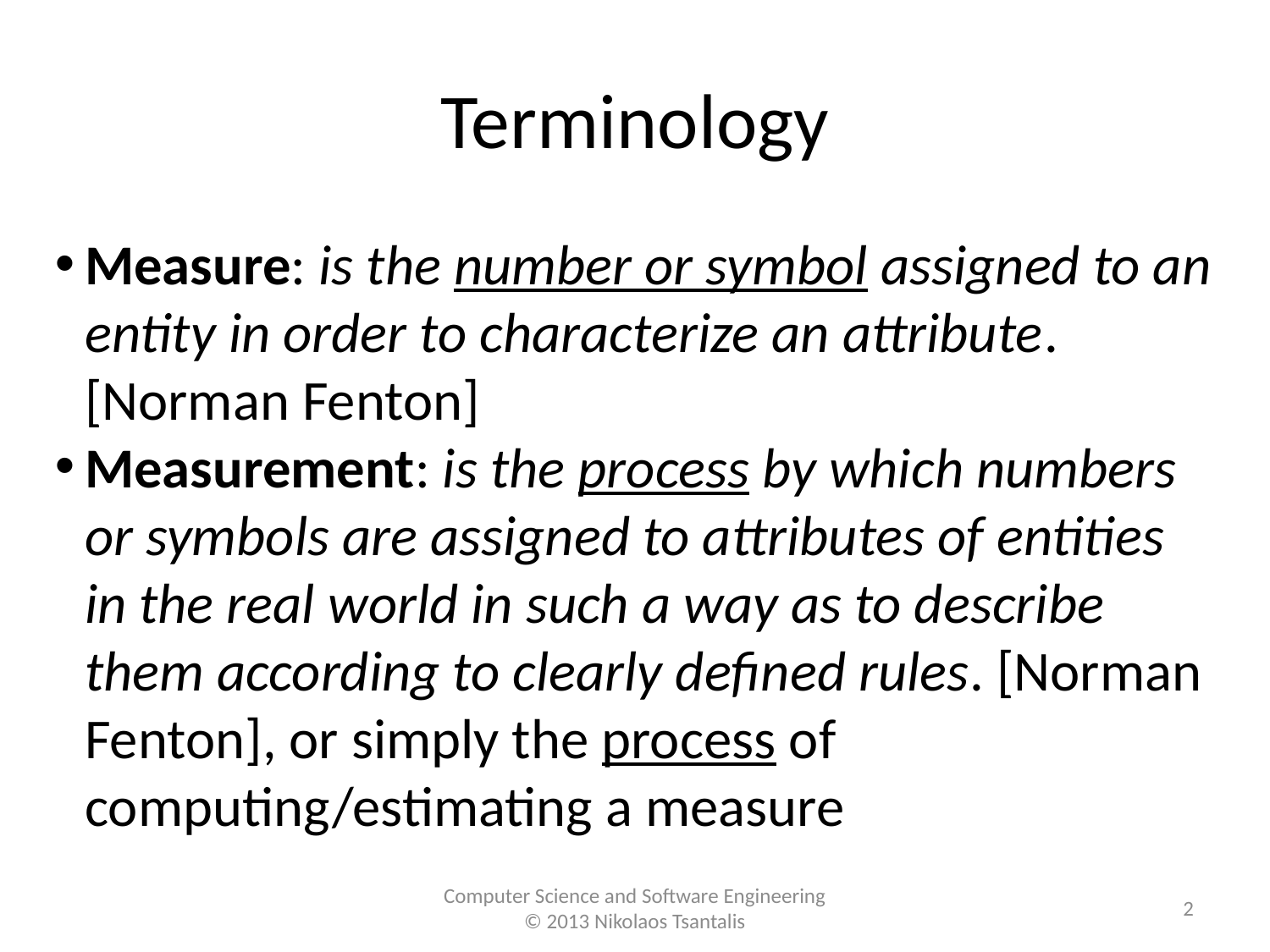

Terminology
Measure: is the number or symbol assigned to an entity in order to characterize an attribute. [Norman Fenton]
Measurement: is the process by which numbers or symbols are assigned to attributes of entities in the real world in such a way as to describe them according to clearly deﬁned rules. [Norman Fenton], or simply the process of computing/estimating a measure

2